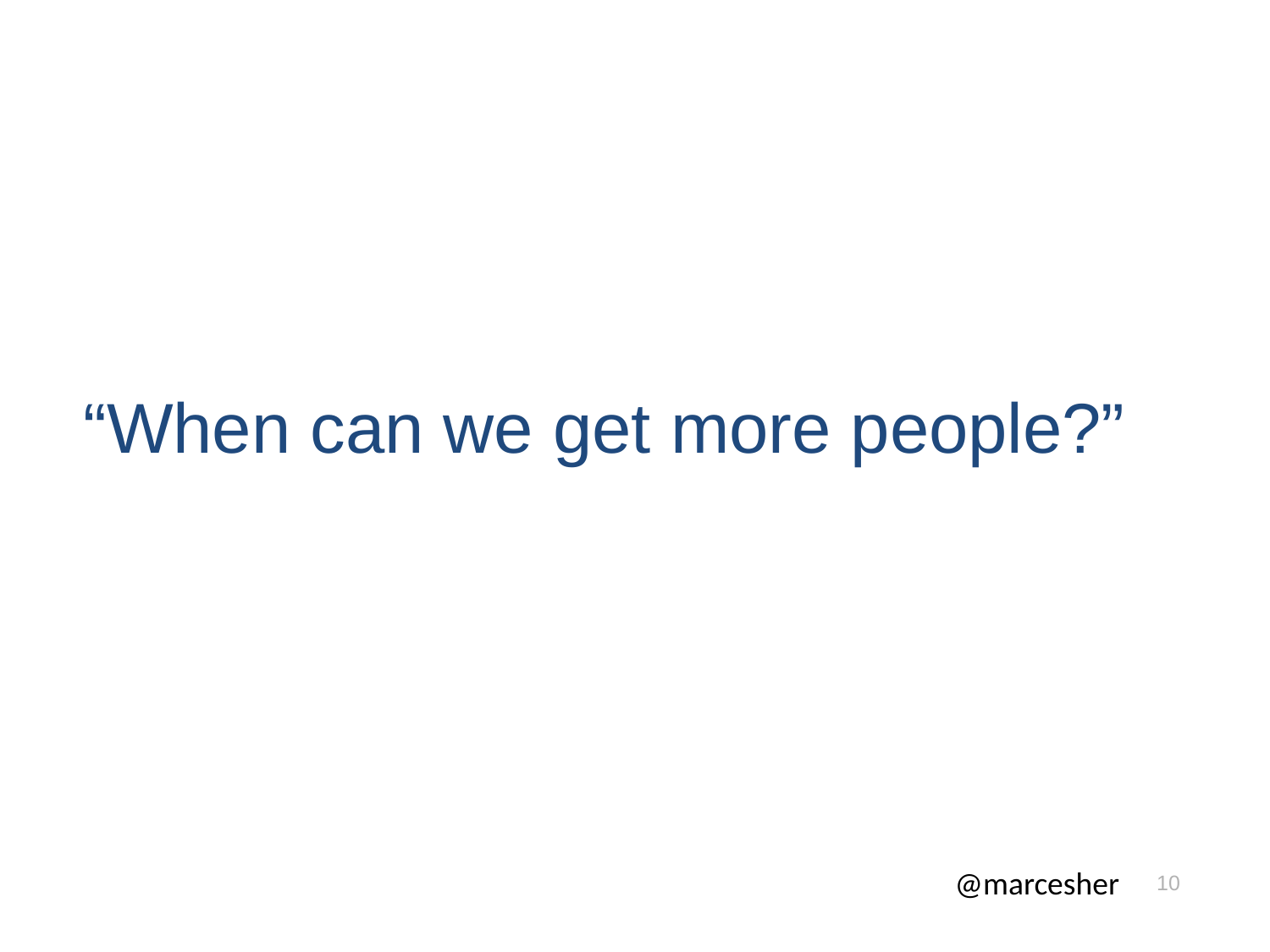

# “When can we get more people?”

10